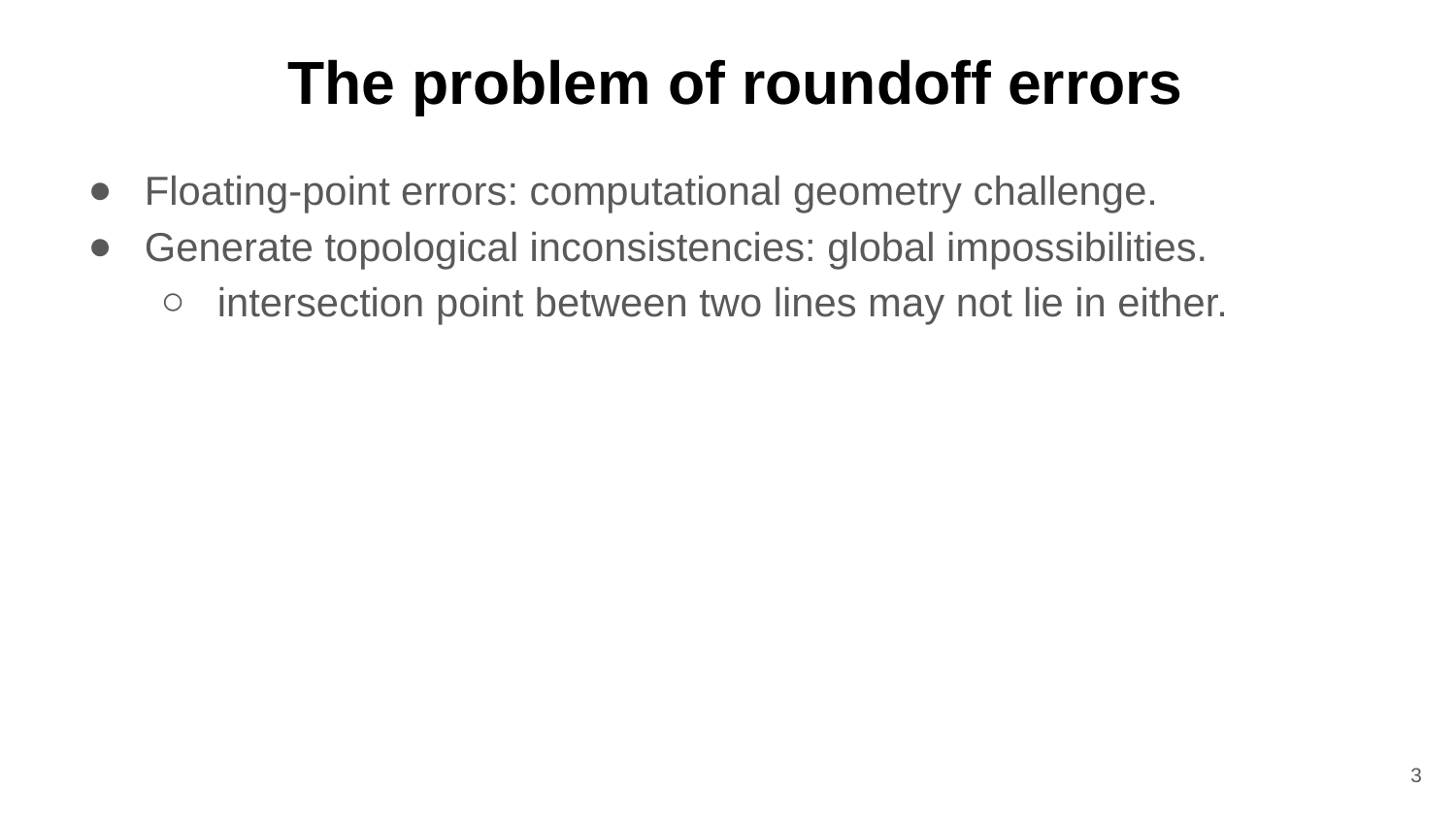

# The problem of roundoff errors
Floating-point errors: computational geometry challenge.
Generate topological inconsistencies: global impossibilities.
intersection point between two lines may not lie in either.

3